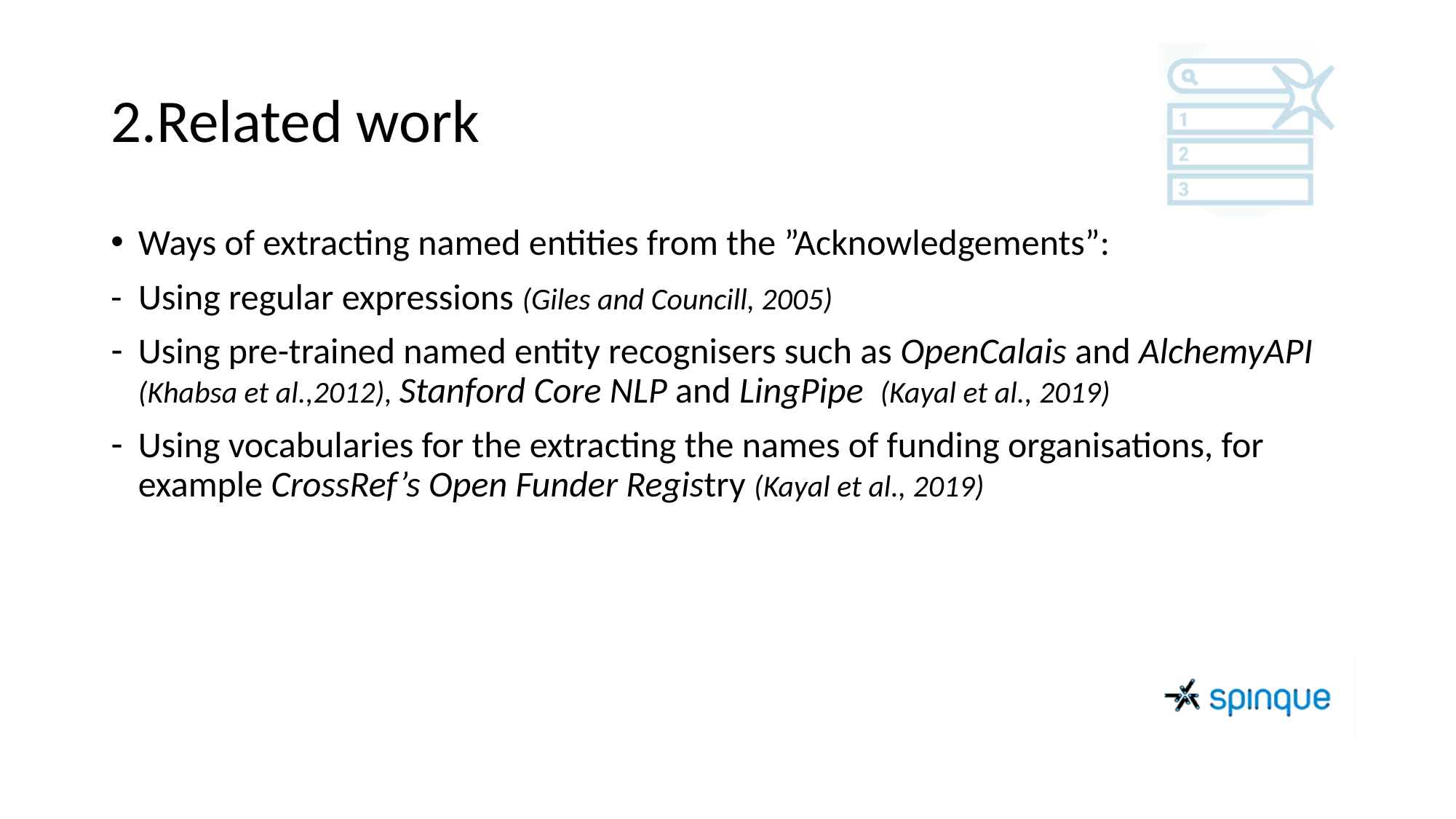

# 2.Related work
Ways of extracting named entities from the ”Acknowledgements”:
-  Using regular expressions (Giles and Councill, 2005)
Using pre-trained named entity recognisers such as OpenCalais and AlchemyAPI (Khabsa et al.,2012), Stanford Core NLP and LingPipe  (Kayal et al., 2019)
Using vocabularies for the extracting the names of funding organisations, for example CrossRef’s Open Funder Registry (Kayal et al., 2019)